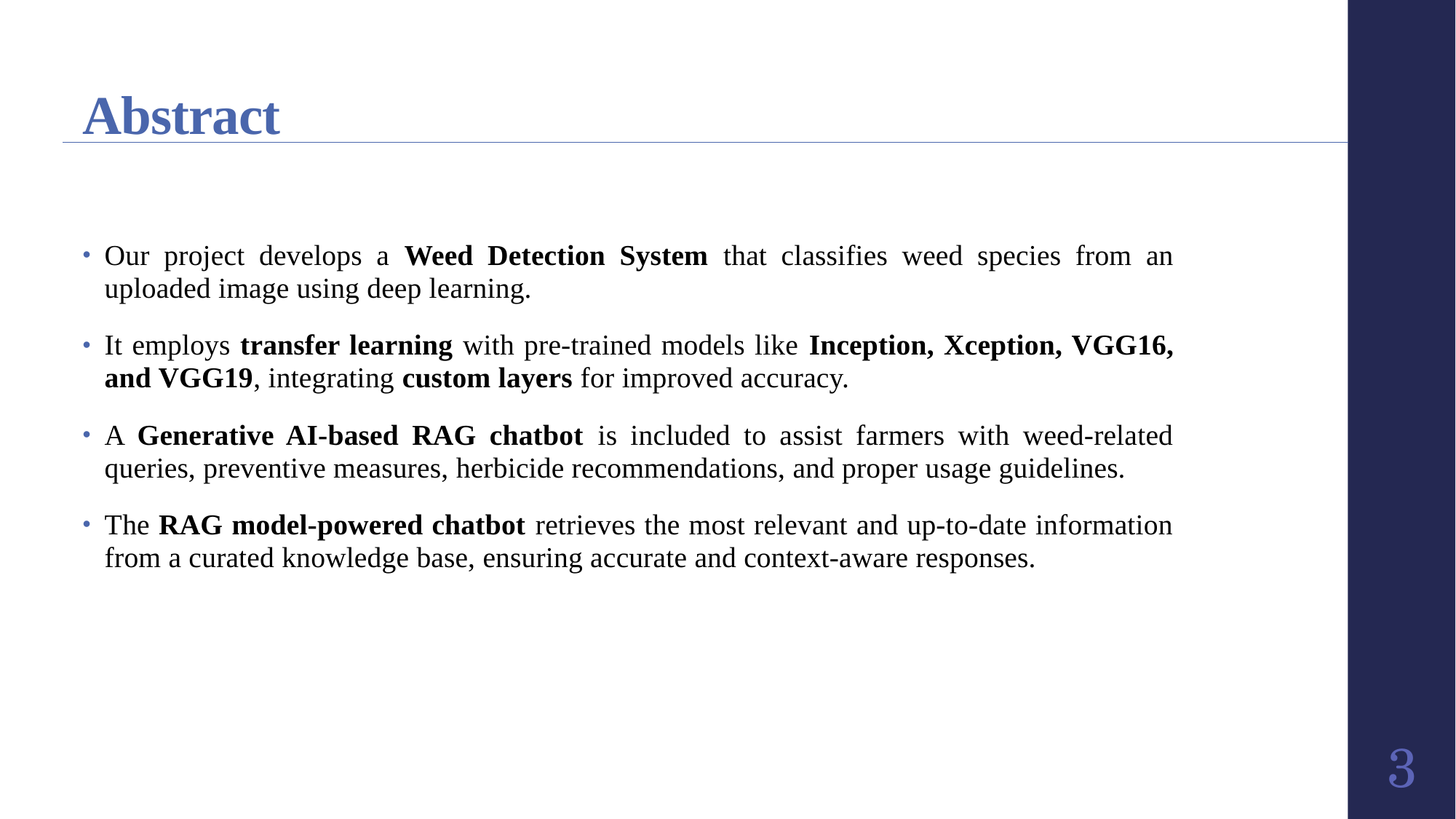

# Abstract
Our project develops a Weed Detection System that classifies weed species from an uploaded image using deep learning.
It employs transfer learning with pre-trained models like Inception, Xception, VGG16, and VGG19, integrating custom layers for improved accuracy.
A Generative AI-based RAG chatbot is included to assist farmers with weed-related queries, preventive measures, herbicide recommendations, and proper usage guidelines.
The RAG model-powered chatbot retrieves the most relevant and up-to-date information from a curated knowledge base, ensuring accurate and context-aware responses.
3